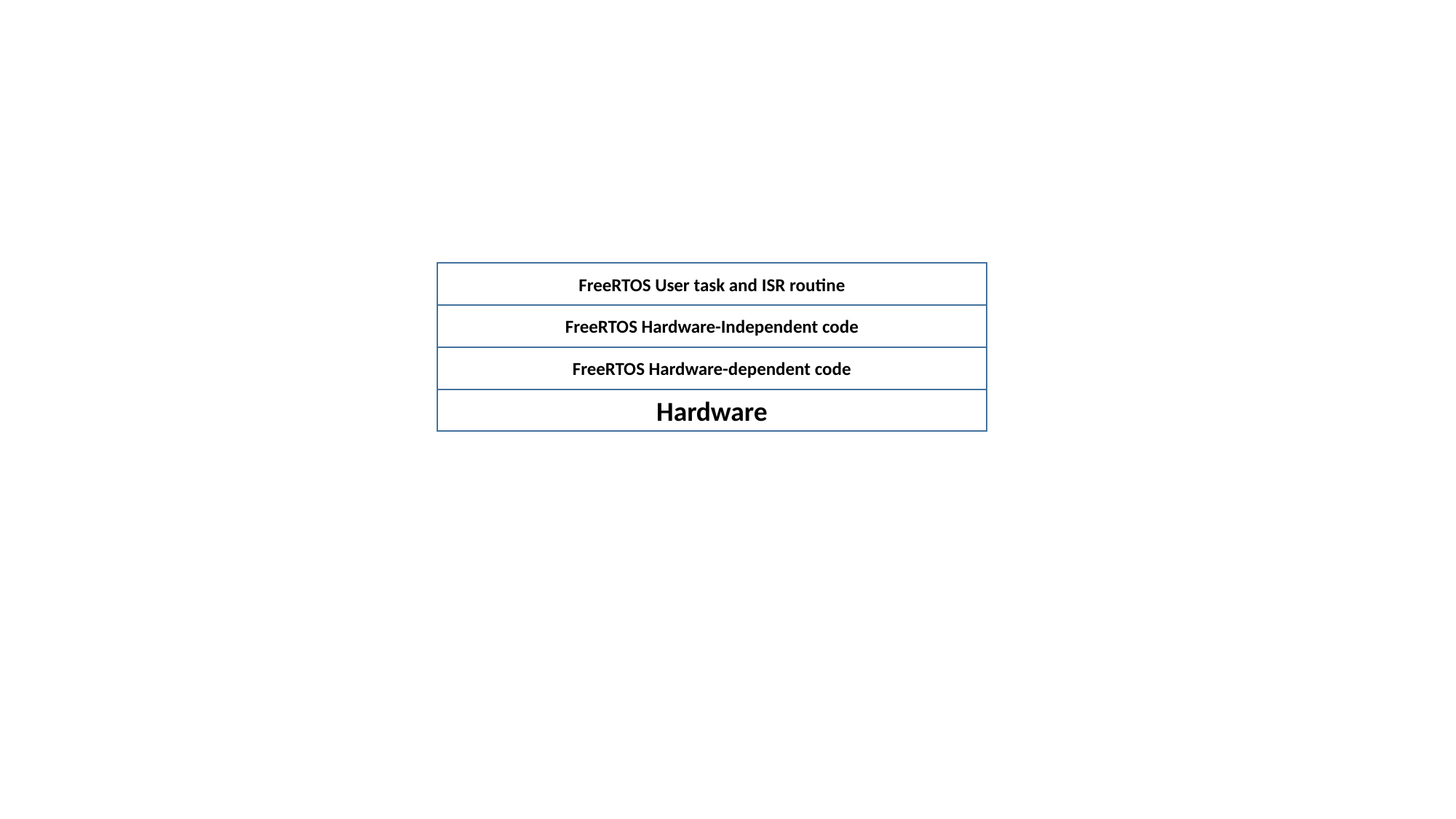

FreeRTOS User task and ISR routine
FreeRTOS Hardware-Independent code
FreeRTOS Hardware-dependent code
Hardware